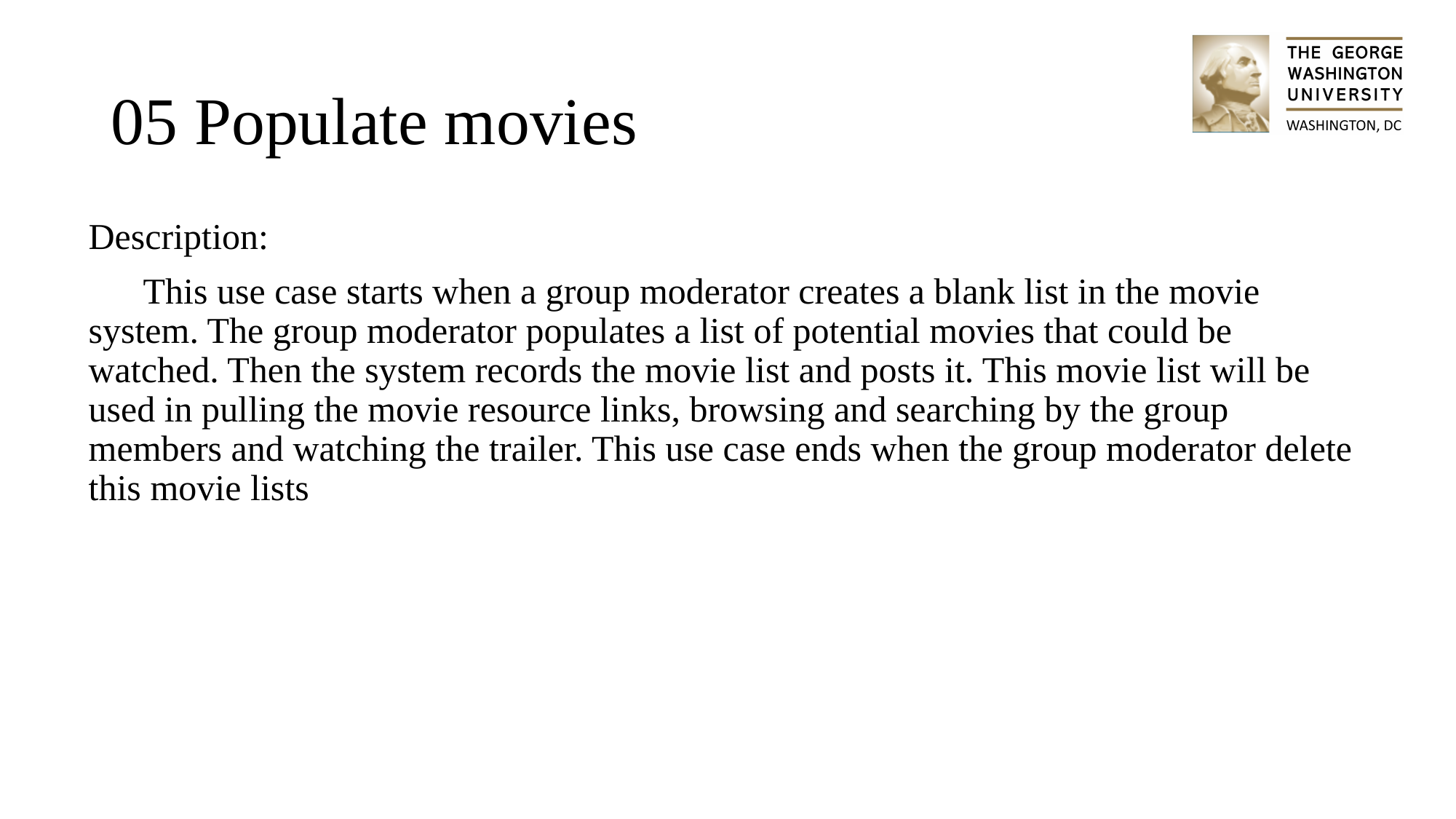

# 05 Populate movies
Description:
This use case starts when a group moderator creates a blank list in the movie system. The group moderator populates a list of potential movies that could be watched. Then the system records the movie list and posts it. This movie list will be used in pulling the movie resource links, browsing and searching by the group members and watching the trailer. This use case ends when the group moderator delete this movie lists